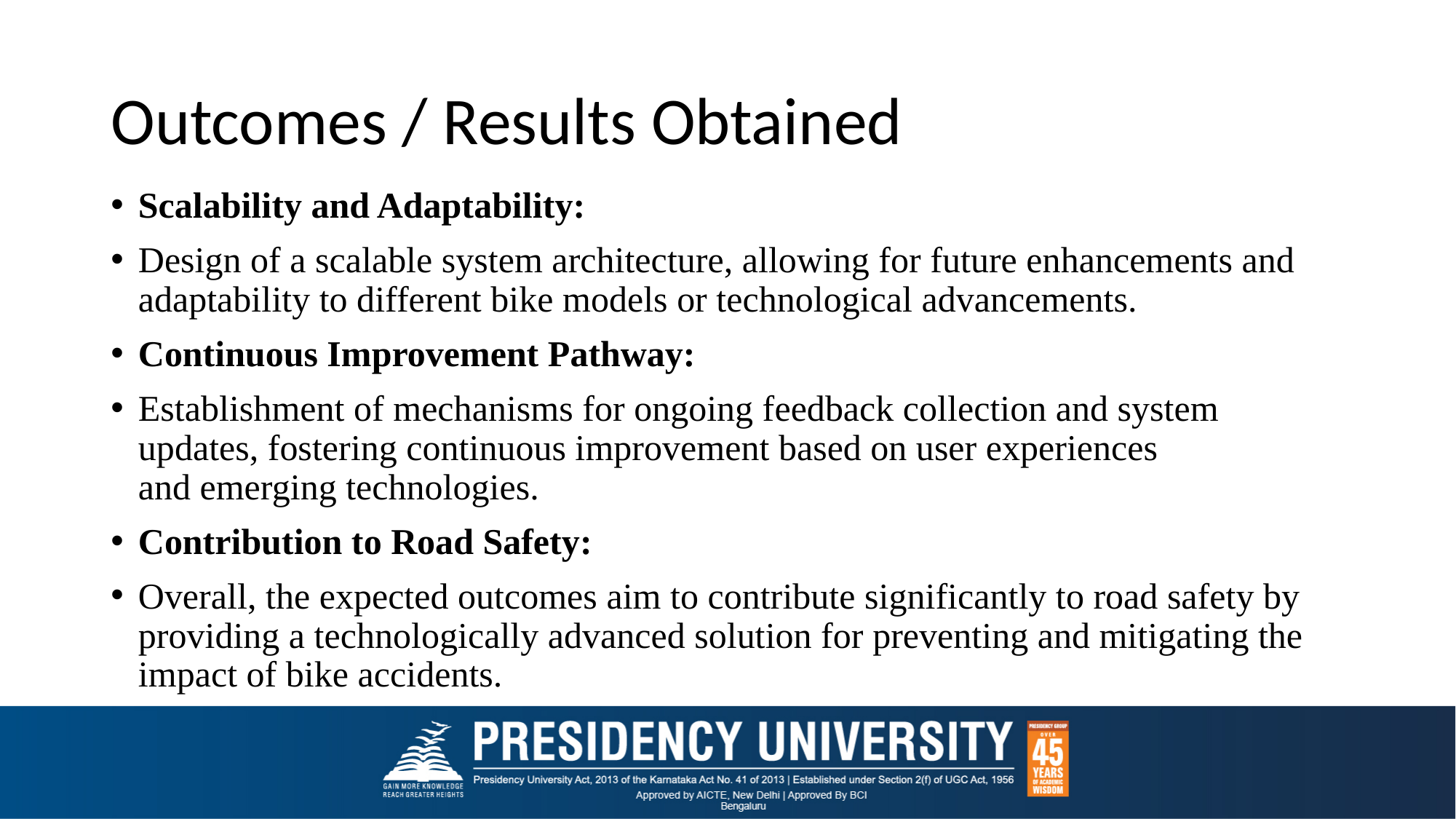

# Outcomes / Results Obtained
Scalability and Adaptability:
Design of a scalable system architecture, allowing for future enhancements and adaptability to different bike models or technological advancements.
Continuous Improvement Pathway:
Establishment of mechanisms for ongoing feedback collection and system updates, fostering continuous improvement based on user experiences and emerging technologies.
Contribution to Road Safety:
Overall, the expected outcomes aim to contribute significantly to road safety by providing a technologically advanced solution for preventing and mitigating the impact of bike accidents.